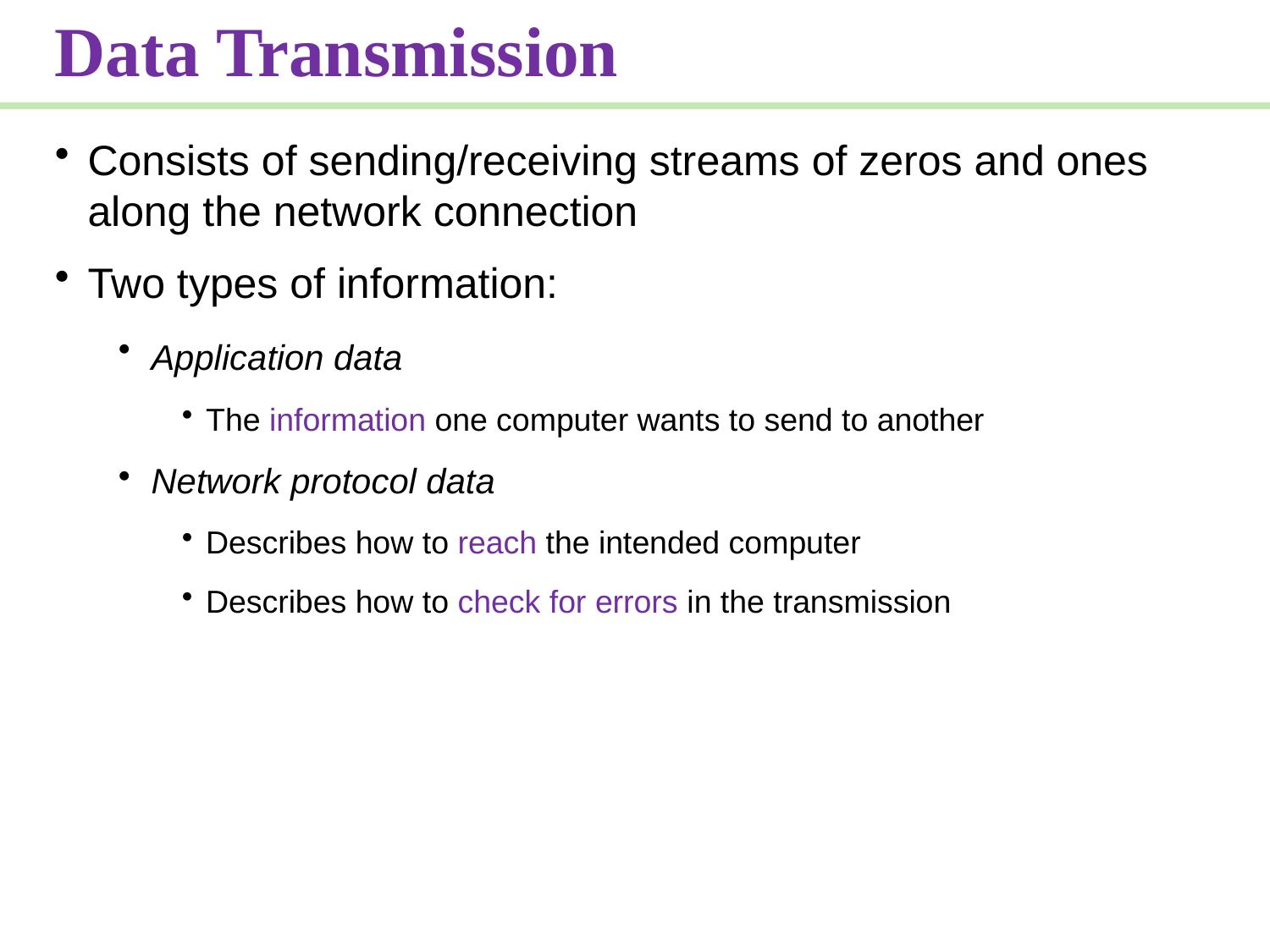

Data Transmission
Consists of sending/receiving streams of zeros and ones along the network connection
Two types of information:
Application data
The information one computer wants to send to another
Network protocol data
Describes how to reach the intended computer
Describes how to check for errors in the transmission